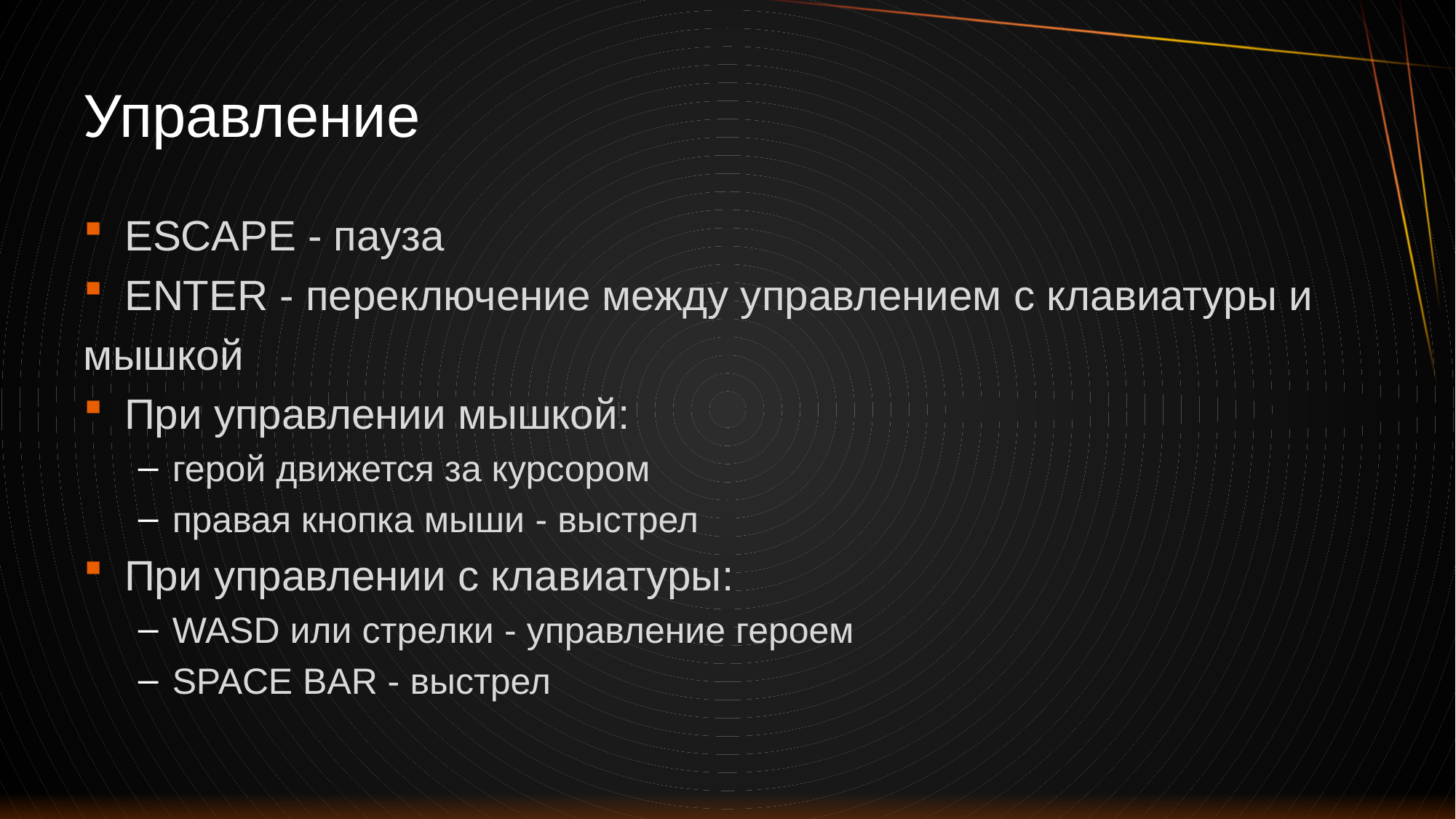

# Управление
ESCAPE - пауза
ENTER - переключение между управлением с клавиатуры и
мышкой
При управлении мышкой:
герой движется за курсором
правая кнопка мыши - выстрел
При управлении с клавиатуры:
WASD или стрелки - управление героем
SPACE BAR - выстрел